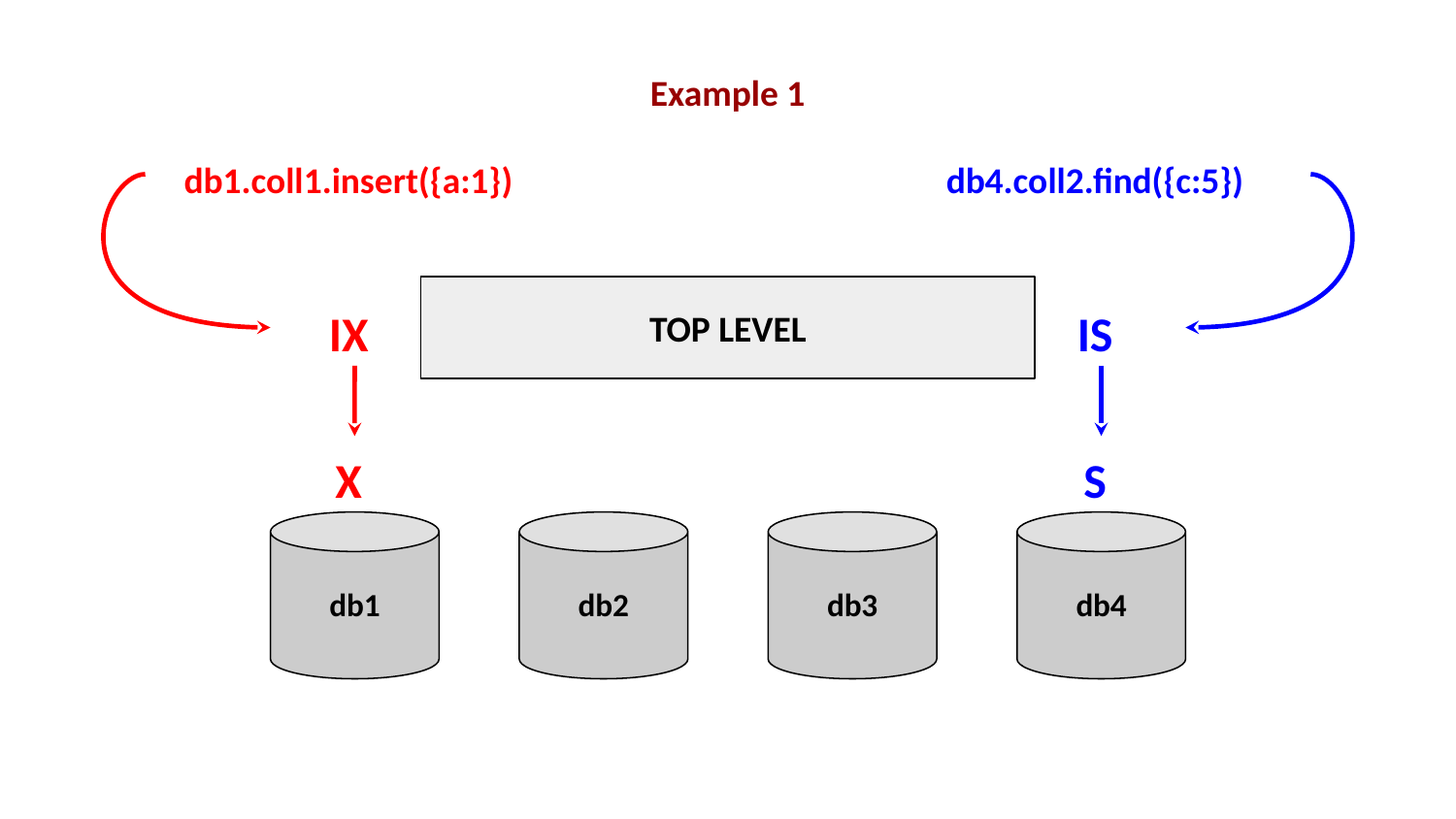

Example 1
db1.coll1.insert({a:1})
db4.coll2.find({c:5})
TOP LEVEL
IX
IS
S
X

db1
db2
db3
db4